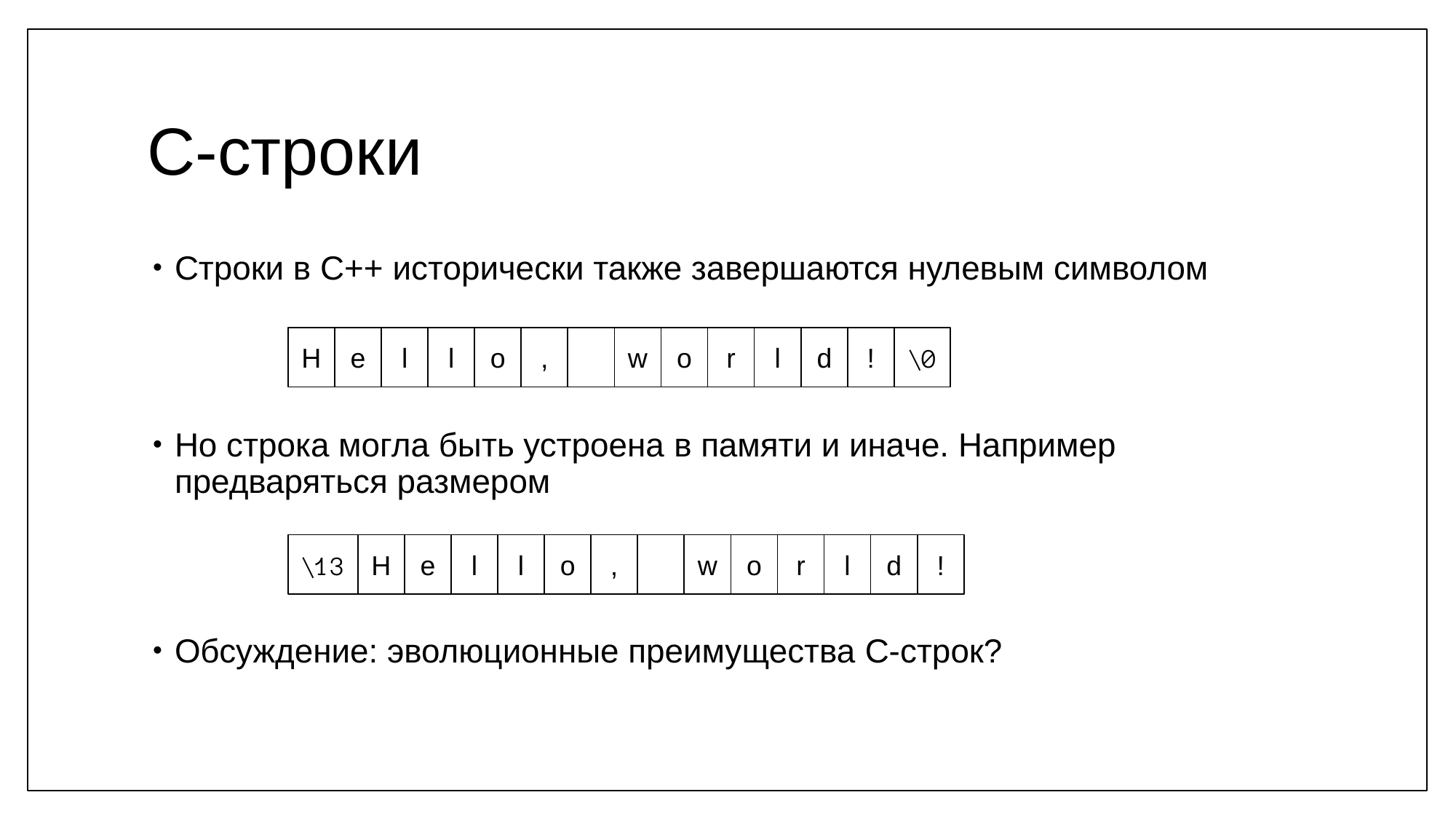

# C-строки
Cтроки в C++ исторически также завершаются нулевым символом

H
e
l
l
o
,

w
o
r
l
d
!
\0
Но строка могла быть устроена в памяти и иначе. Например предваряться размером

\13
H
e
l
l
o
,

w
o
r
l
d
!
Обсуждение: эволюционные преимущества C-строк?